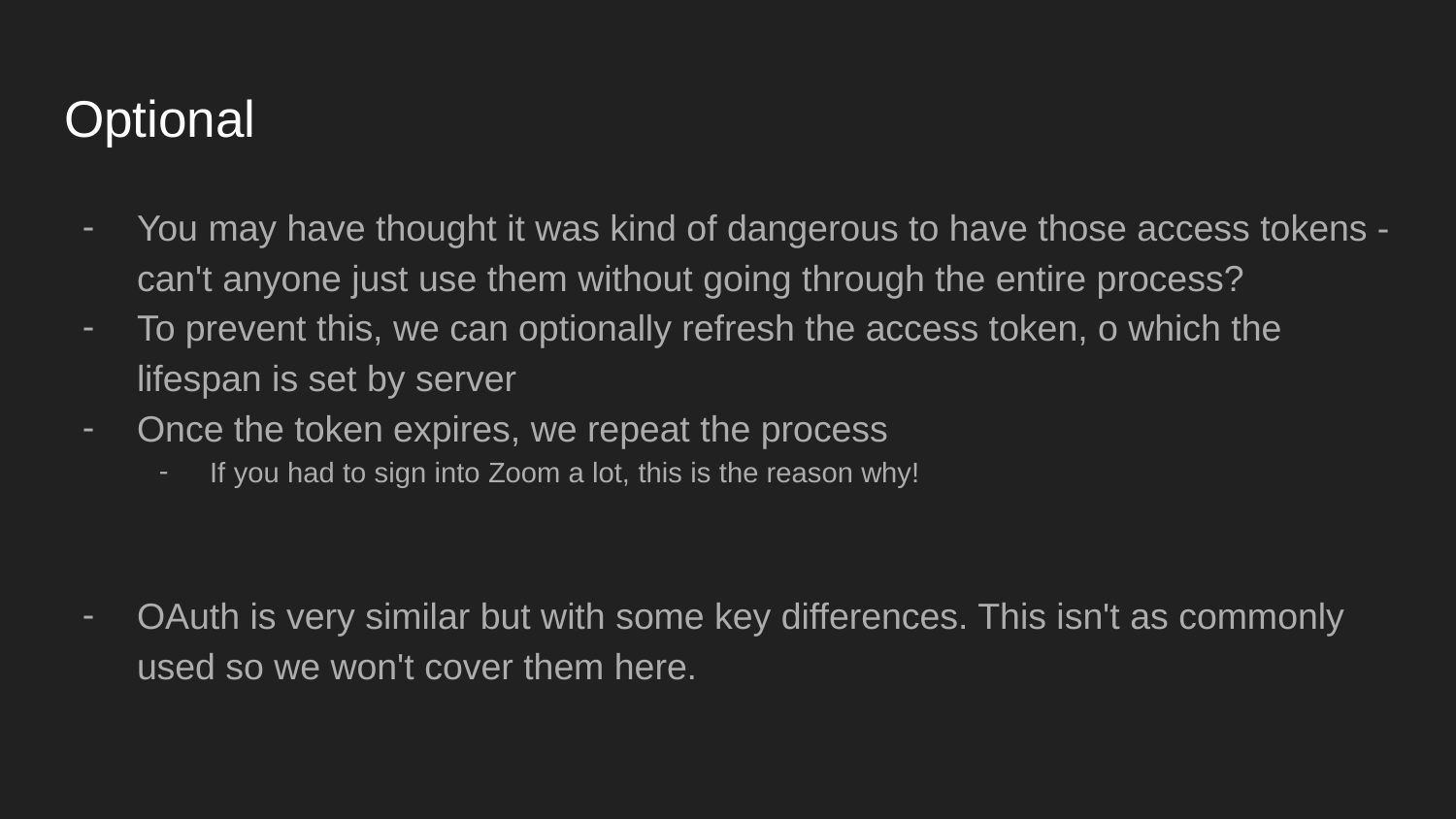

# Optional
You may have thought it was kind of dangerous to have those access tokens - can't anyone just use them without going through the entire process?
To prevent this, we can optionally refresh the access token, o which the lifespan is set by server
Once the token expires, we repeat the process
If you had to sign into Zoom a lot, this is the reason why!

OAuth is very similar but with some key differences. This isn't as commonly used so we won't cover them here.